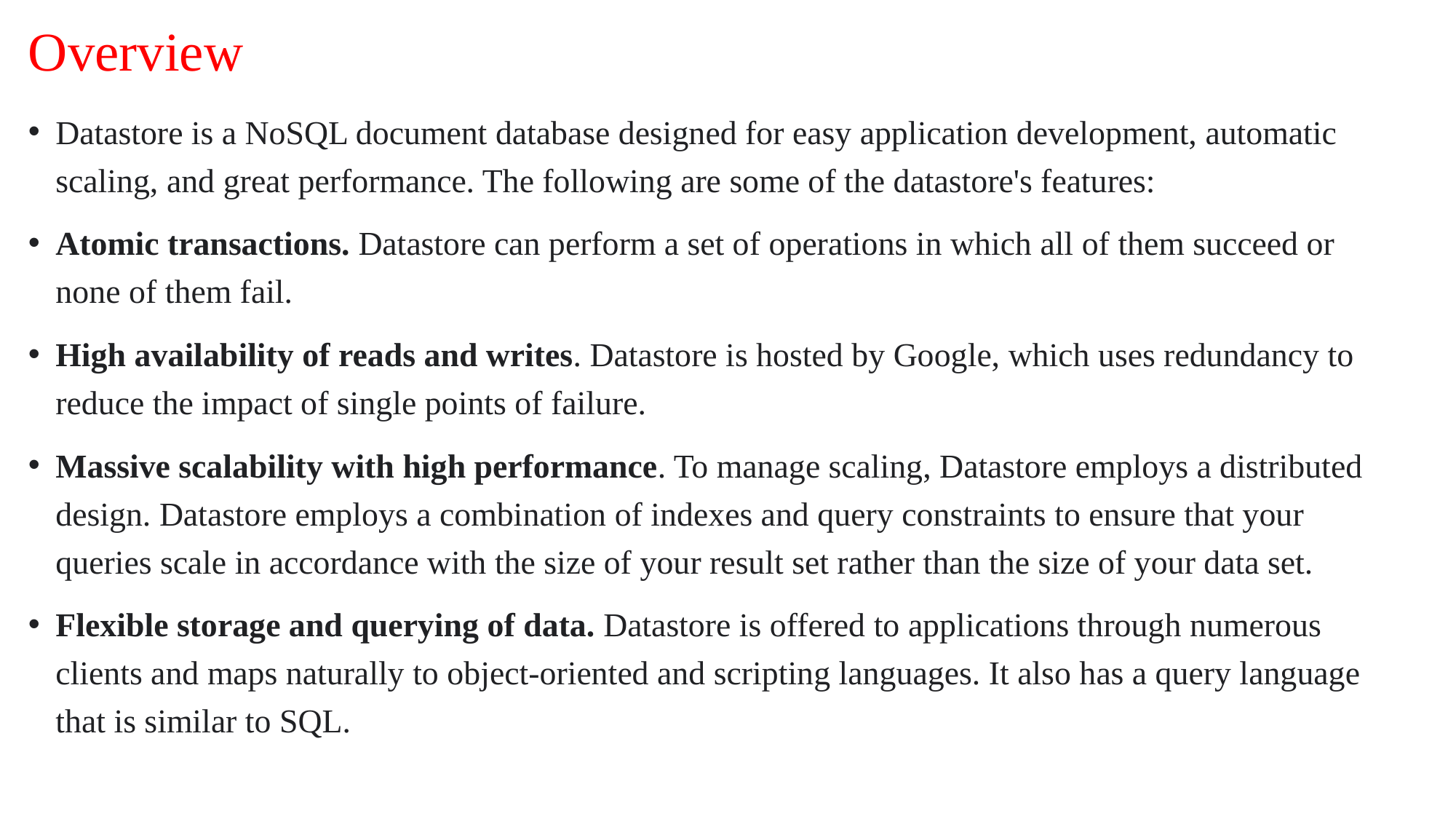

# Overview
Datastore is a NoSQL document database designed for easy application development, automatic scaling, and great performance. The following are some of the datastore's features:
Atomic transactions. Datastore can perform a set of operations in which all of them succeed or none of them fail.
High availability of reads and writes. Datastore is hosted by Google, which uses redundancy to reduce the impact of single points of failure.
Massive scalability with high performance. To manage scaling, Datastore employs a distributed design. Datastore employs a combination of indexes and query constraints to ensure that your queries scale in accordance with the size of your result set rather than the size of your data set.
Flexible storage and querying of data. Datastore is offered to applications through numerous clients and maps naturally to object-oriented and scripting languages. It also has a query language that is similar to SQL.